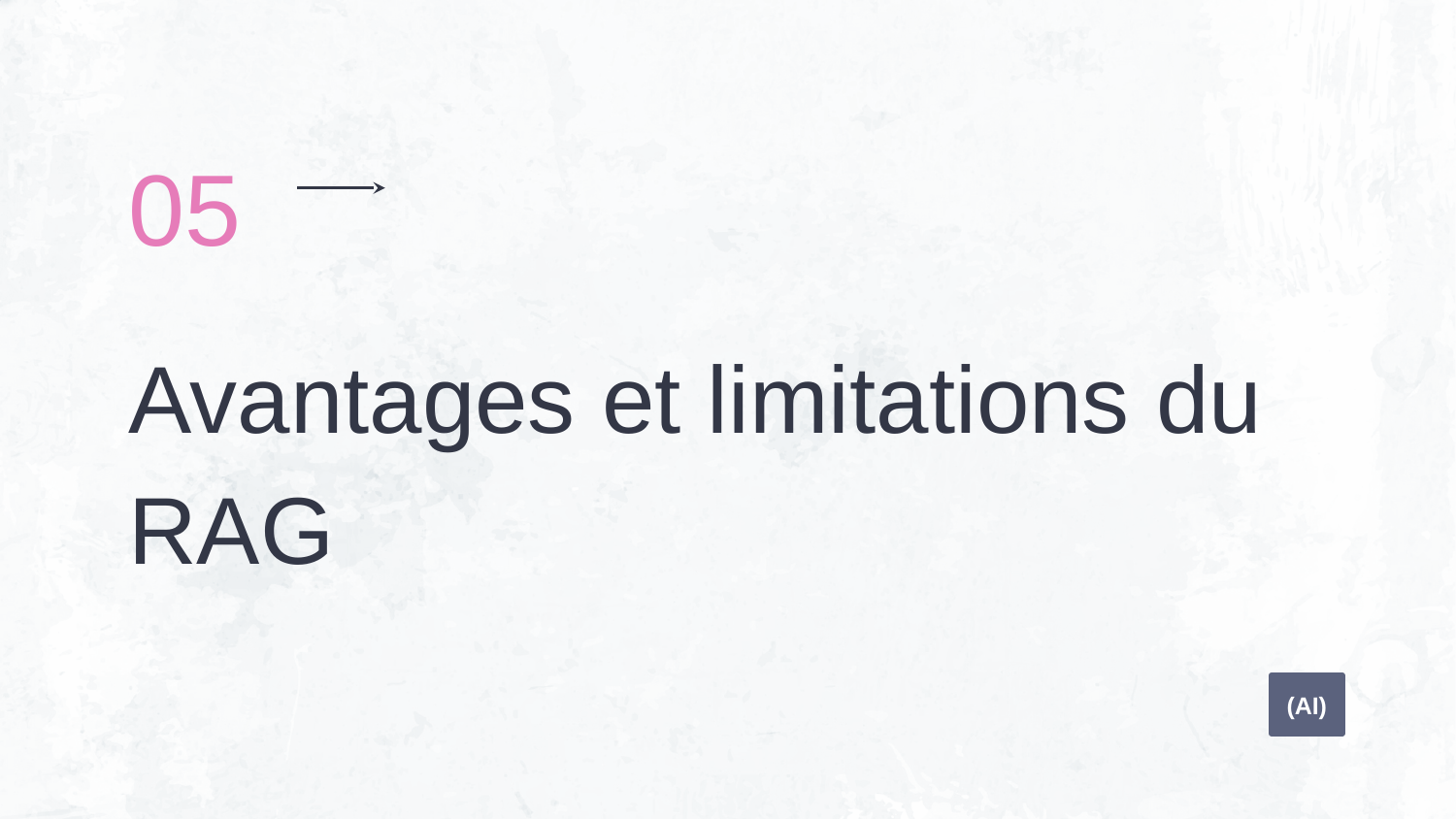

05
# Avantages et limitations du RAG
(AI)